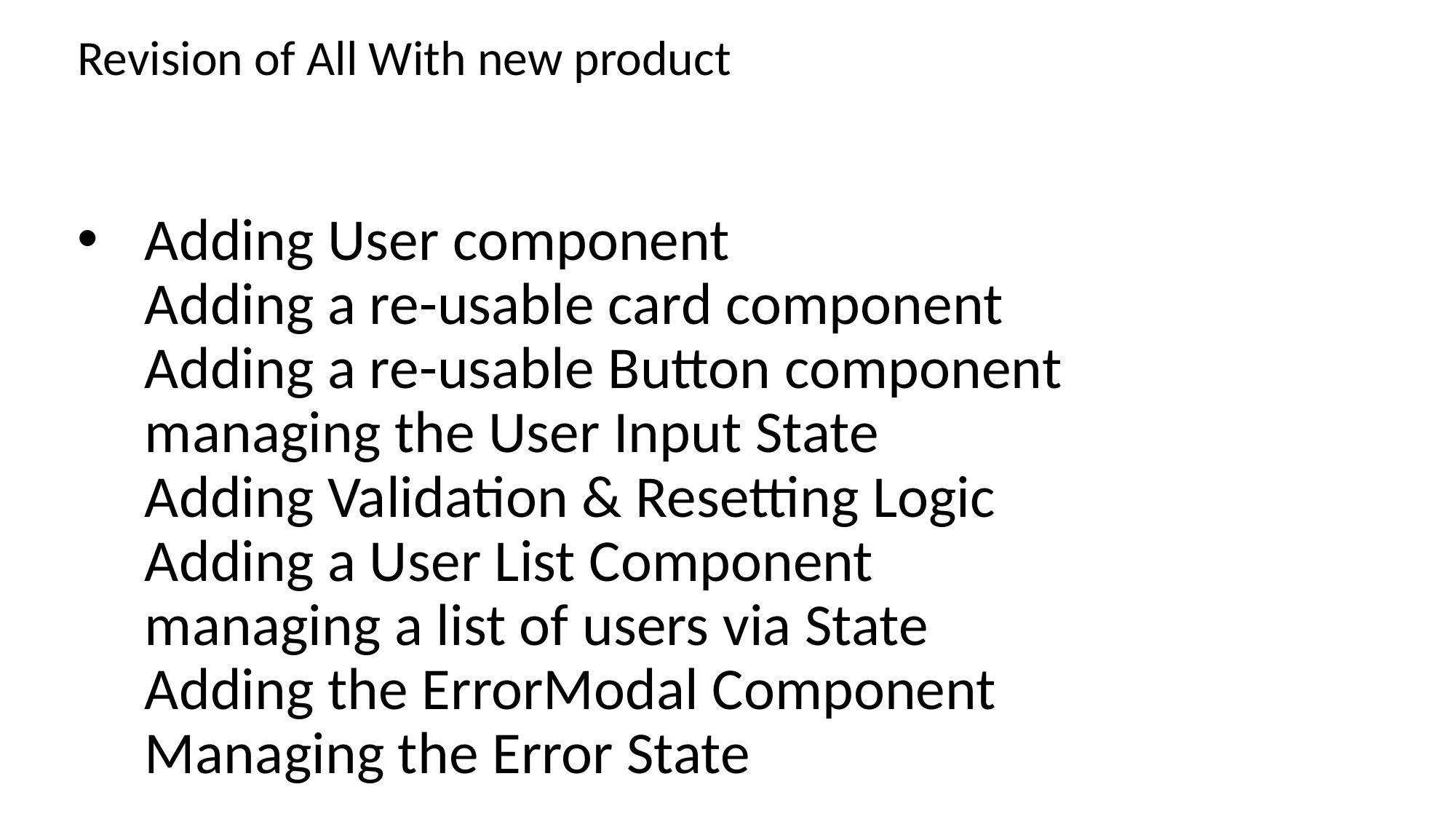

Revision of All With new product
# Adding User component Adding a re-usable card component Adding a re-usable Button component managing the User Input State Adding Validation & Resetting Logic Adding a User List Component managing a list of users via State Adding the ErrorModal Component Managing the Error State